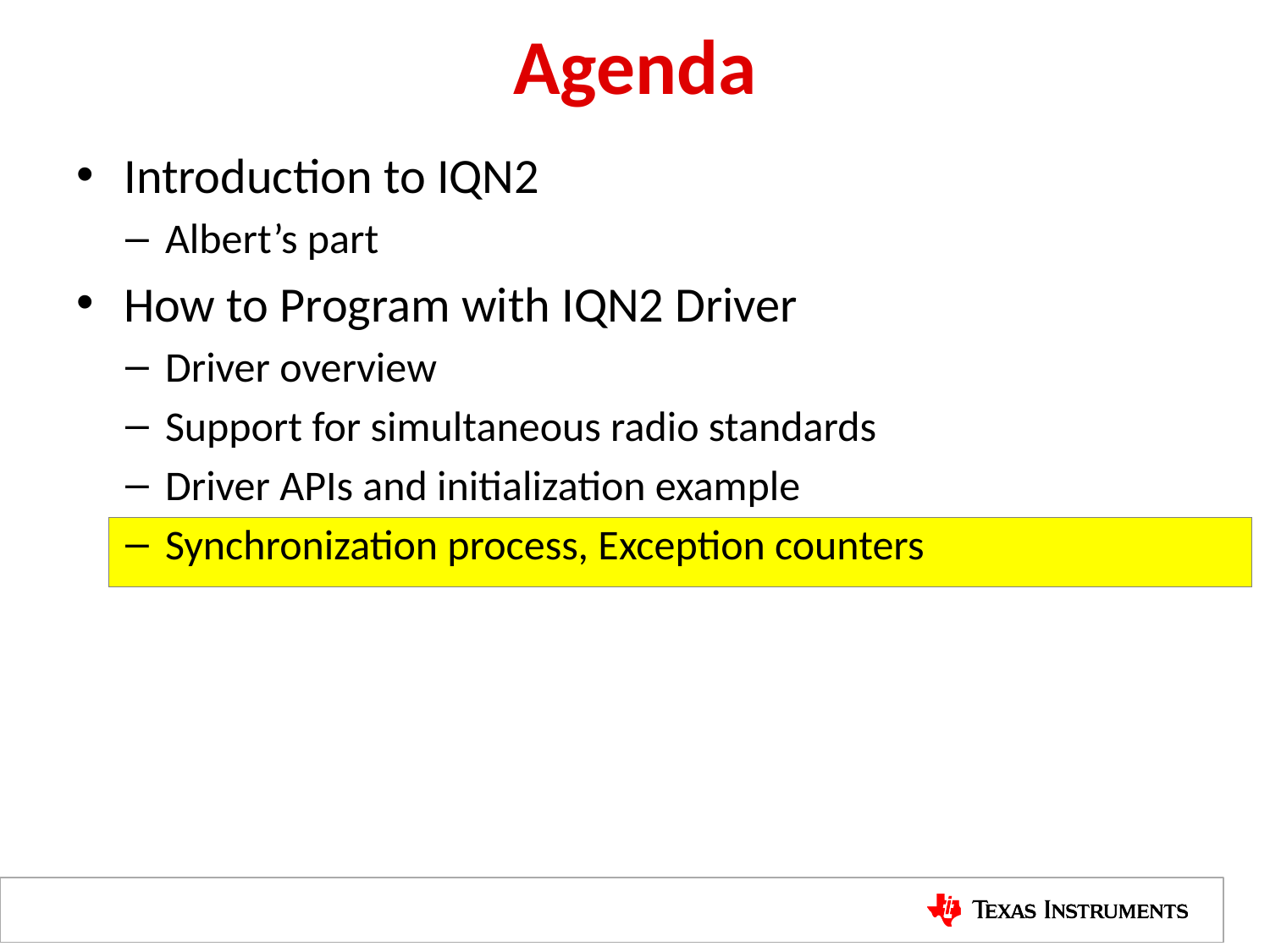

Agenda
Introduction to IQN2
Albert’s part
How to Program with IQN2 Driver
Driver overview
Support for simultaneous radio standards
Driver APIs and initialization example
Synchronization process, Exception counters